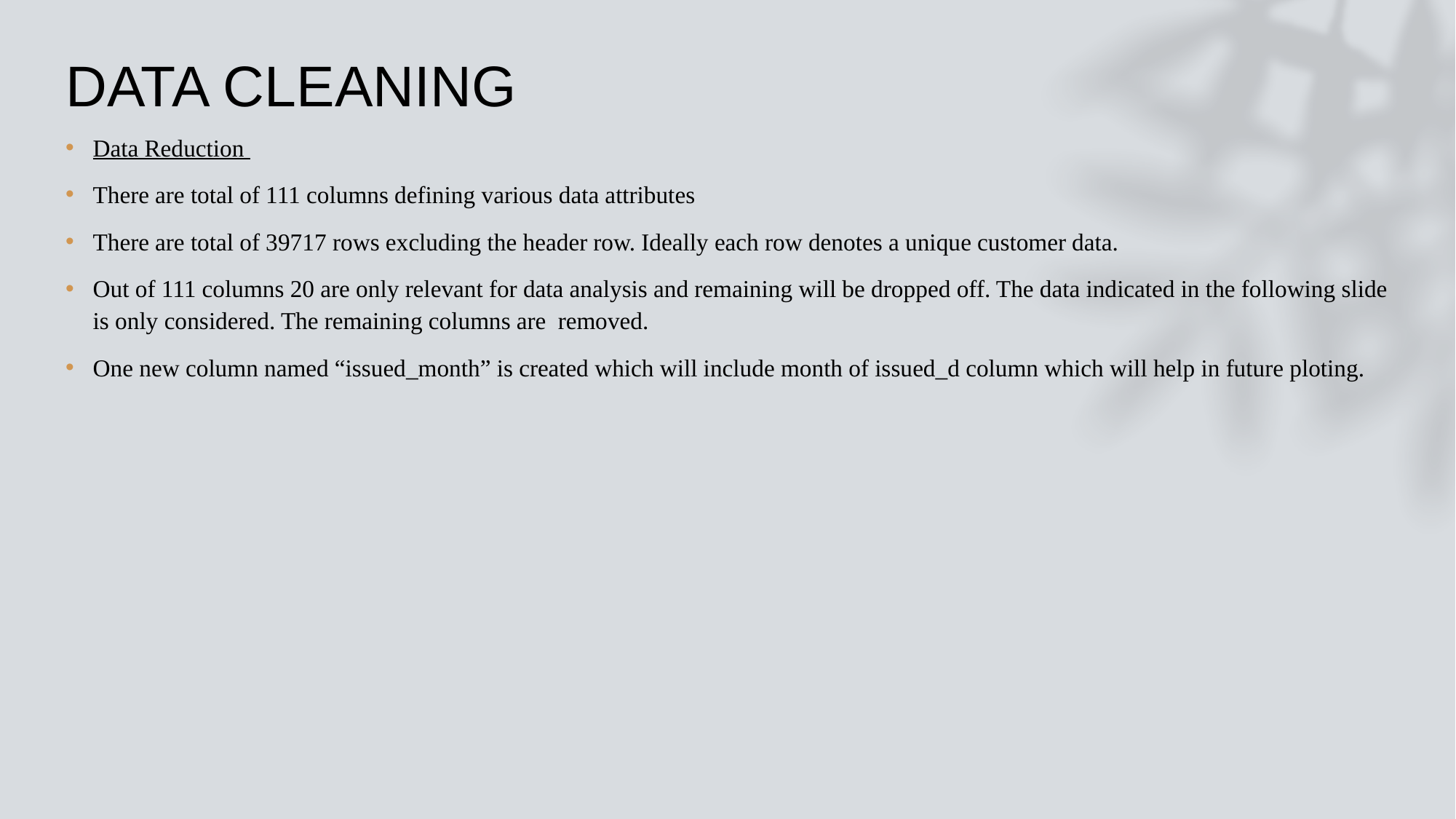

# DATA CLEANING
Data Reduction
There are total of 111 columns defining various data attributes
There are total of 39717 rows excluding the header row. Ideally each row denotes a unique customer data.
Out of 111 columns 20 are only relevant for data analysis and remaining will be dropped off. The data indicated in the following slide is only considered. The remaining columns are  removed.
One new column named “issued_month” is created which will include month of issued_d column which will help in future ploting.